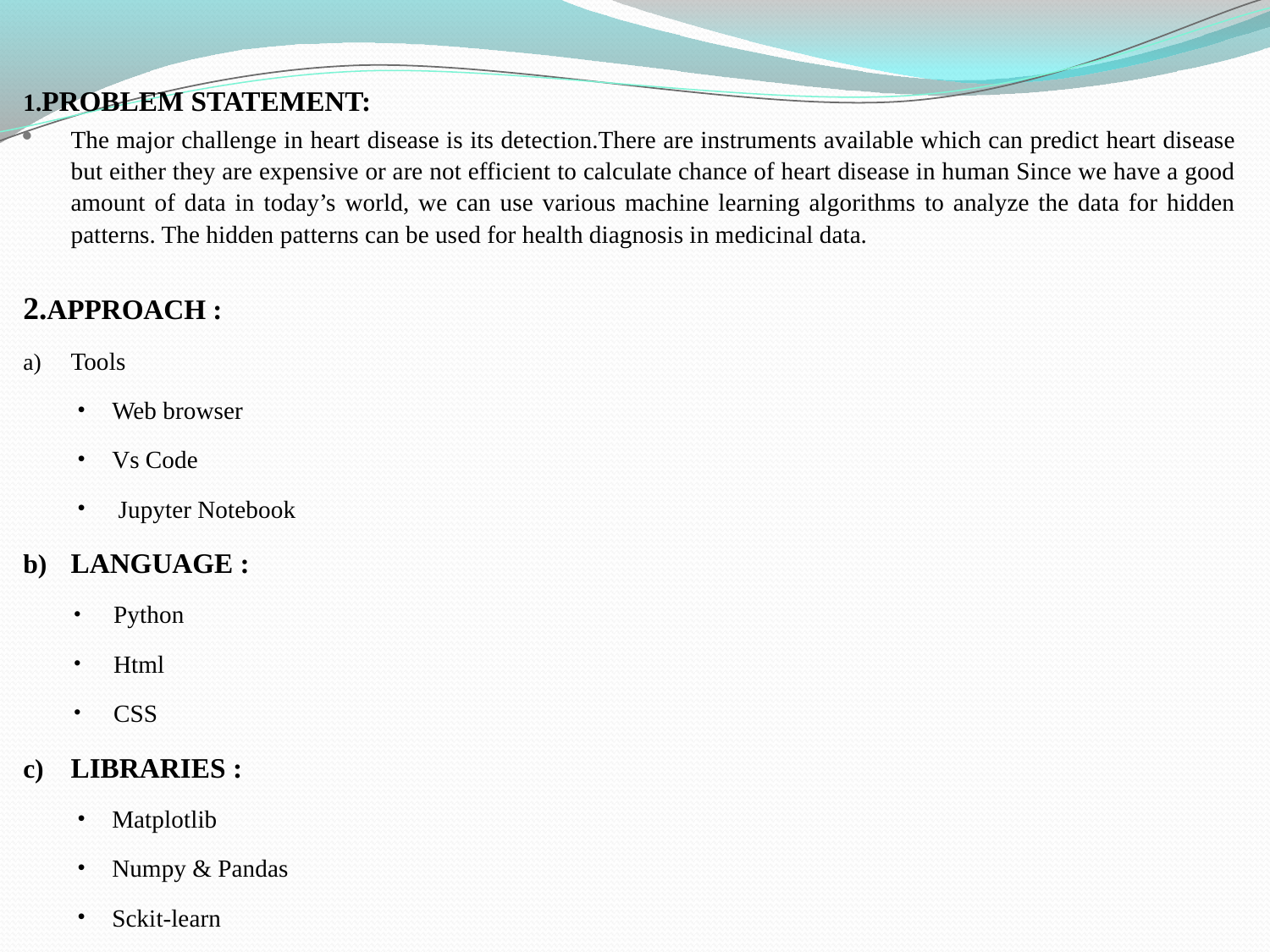

1.PROBLEM STATEMENT:
The major challenge in heart disease is its detection.There are instruments available which can predict heart disease but either they are expensive or are not efficient to calculate chance of heart disease in human Since we have a good amount of data in today’s world, we can use various machine learning algorithms to analyze the data for hidden patterns. The hidden patterns can be used for health diagnosis in medicinal data.
2.APPROACH :
Tools
Web browser
Vs Code
 Jupyter Notebook
LANGUAGE :
Python
Html
CSS
LIBRARIES :
Matplotlib
Numpy & Pandas
Sckit-learn
seaborn